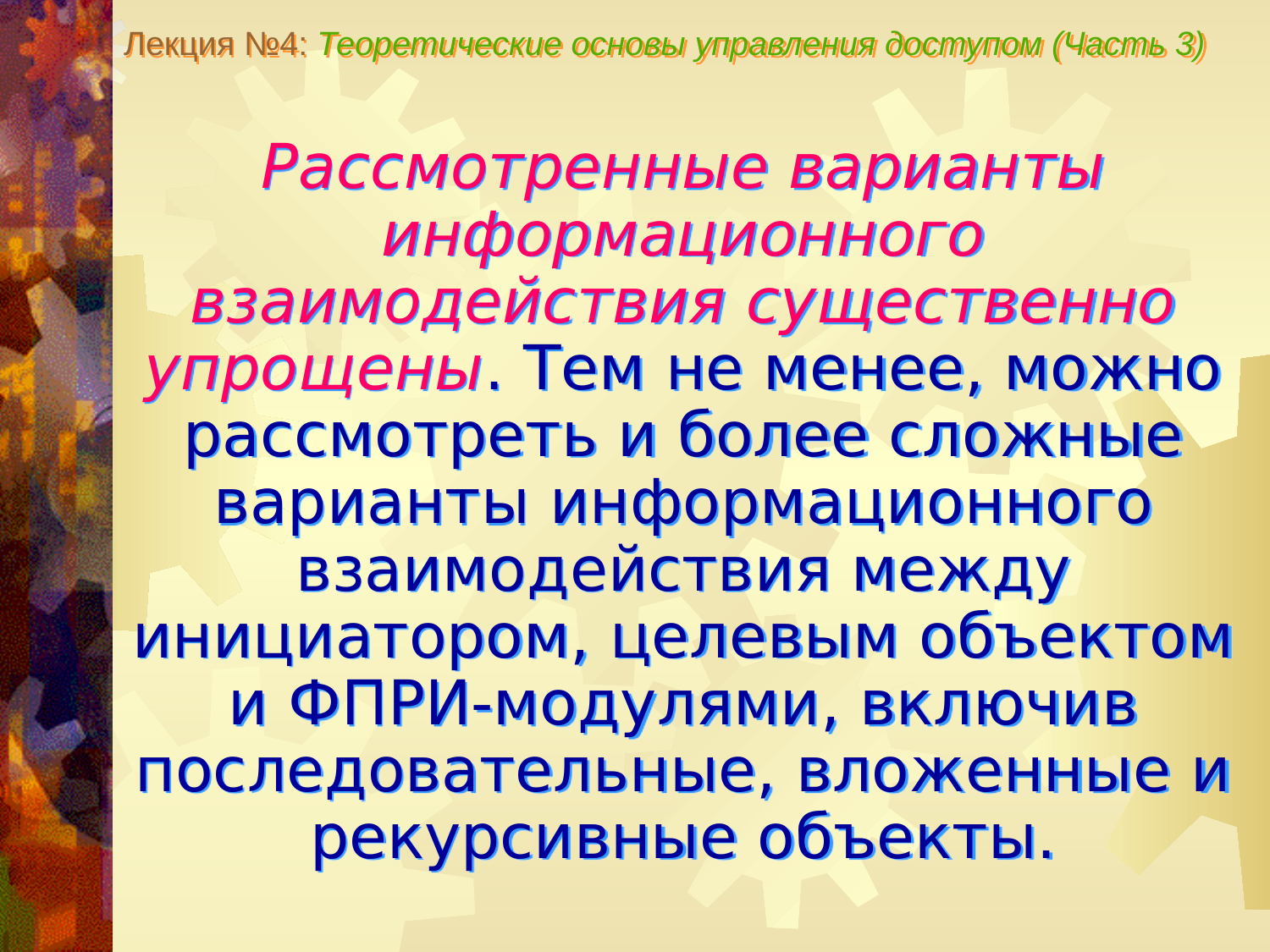

Лекция №4: Теоретические основы управления доступом (Часть 3)
Рассмотренные варианты информационного взаимодействия существенно упрощены. Тем не менее, можно рассмотреть и более сложные варианты информационного взаимодействия между инициатором, целевым объектом и ФПРИ-модулями, включив последовательные, вложенные и рекурсивные объекты.